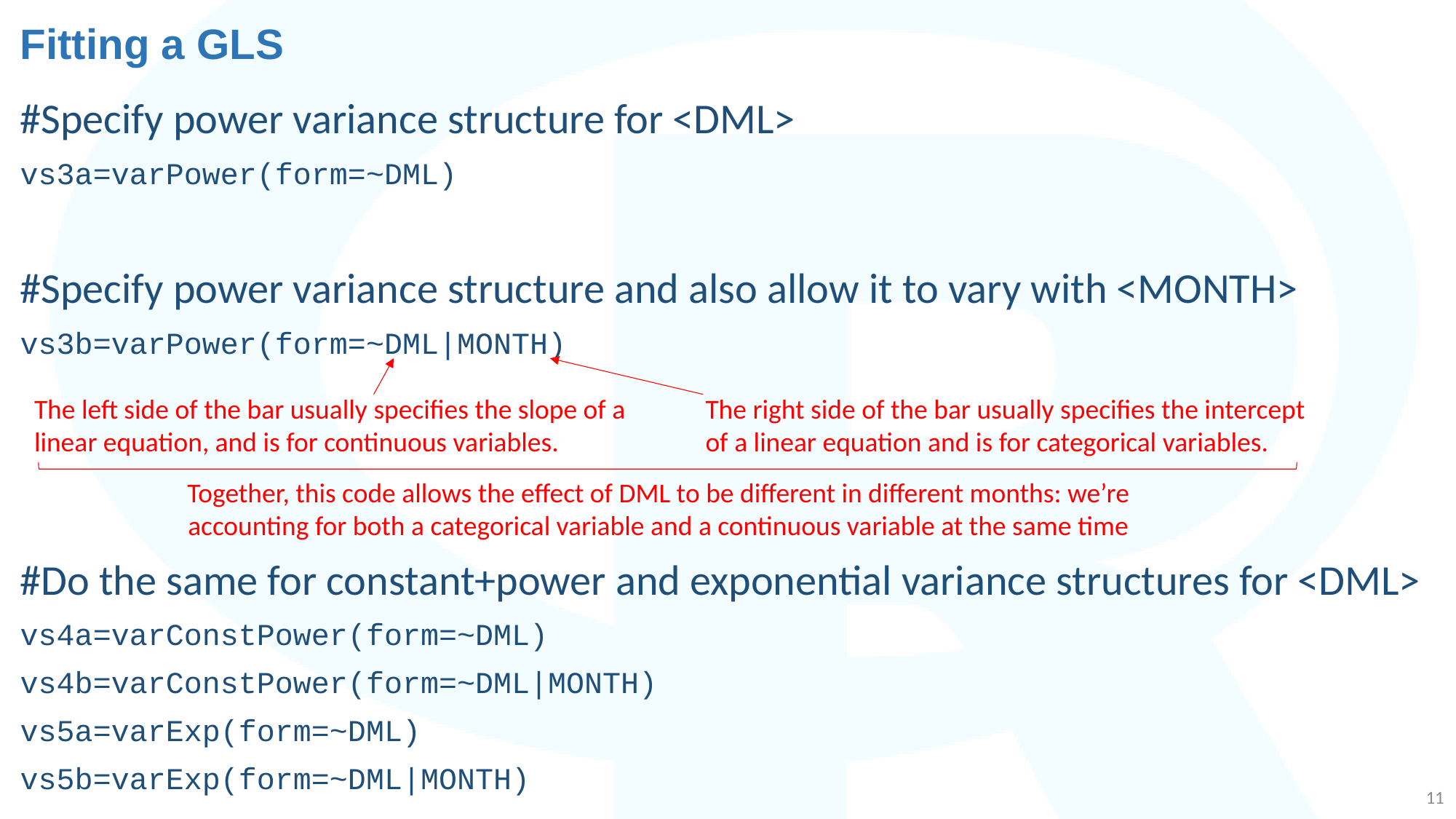

# Fitting a GLS
#Specify power variance structure for <DML>
vs3a=varPower(form=~DML)

#Specify power variance structure and also allow it to vary with <MONTH>
vs3b=varPower(form=~DML|MONTH)

#Do the same for constant+power and exponential variance structures for <DML>
vs4a=varConstPower(form=~DML)
vs4b=varConstPower(form=~DML|MONTH)
vs5a=varExp(form=~DML)
vs5b=varExp(form=~DML|MONTH)
The left side of the bar usually specifies the slope of a linear equation, and is for continuous variables.
The right side of the bar usually specifies the intercept of a linear equation and is for categorical variables.
Together, this code allows the effect of DML to be different in different months: we’re accounting for both a categorical variable and a continuous variable at the same time
11